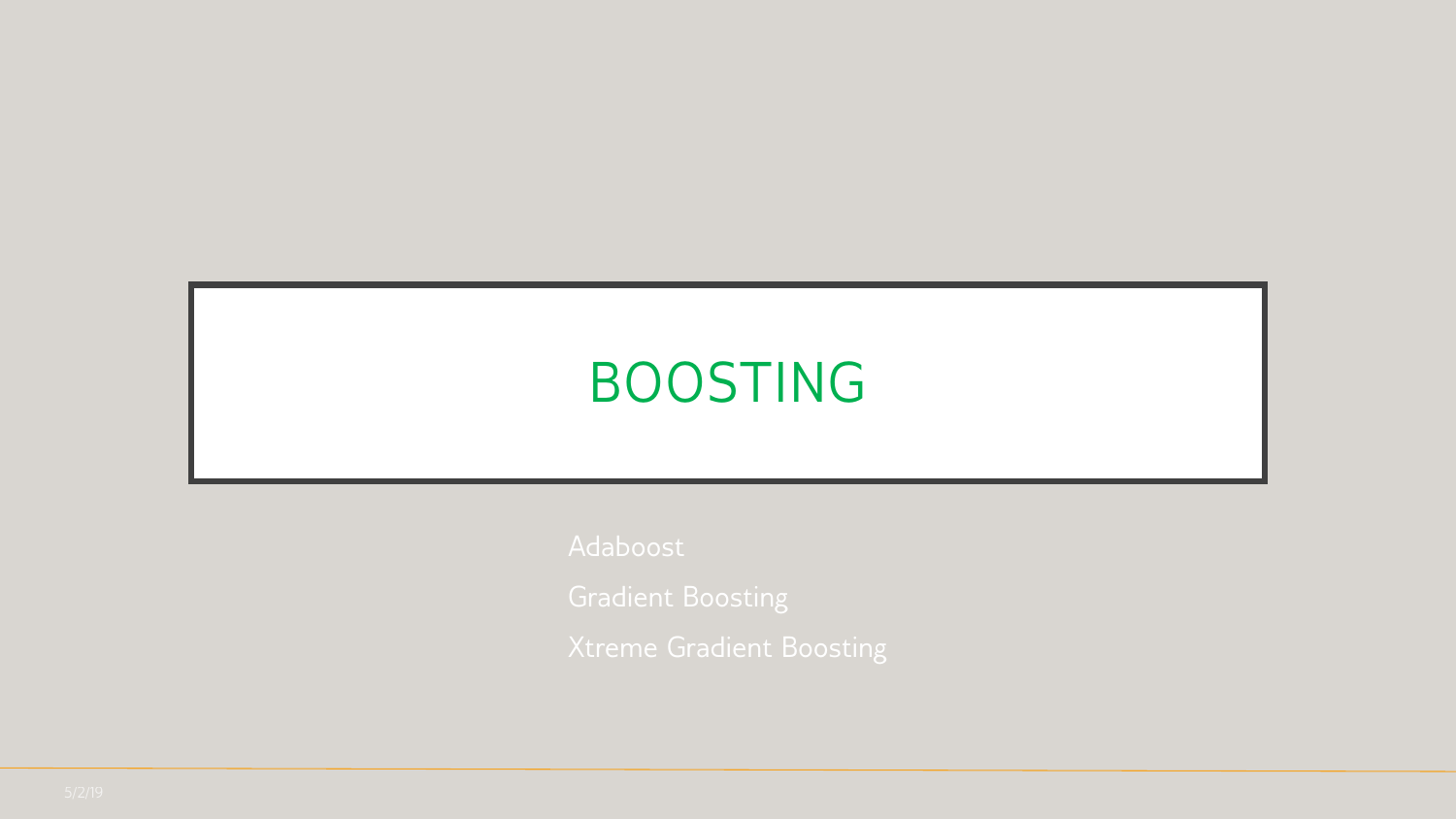

# boosting
Adaboost
Gradient Boosting
Xtreme Gradient Boosting
5/2/19